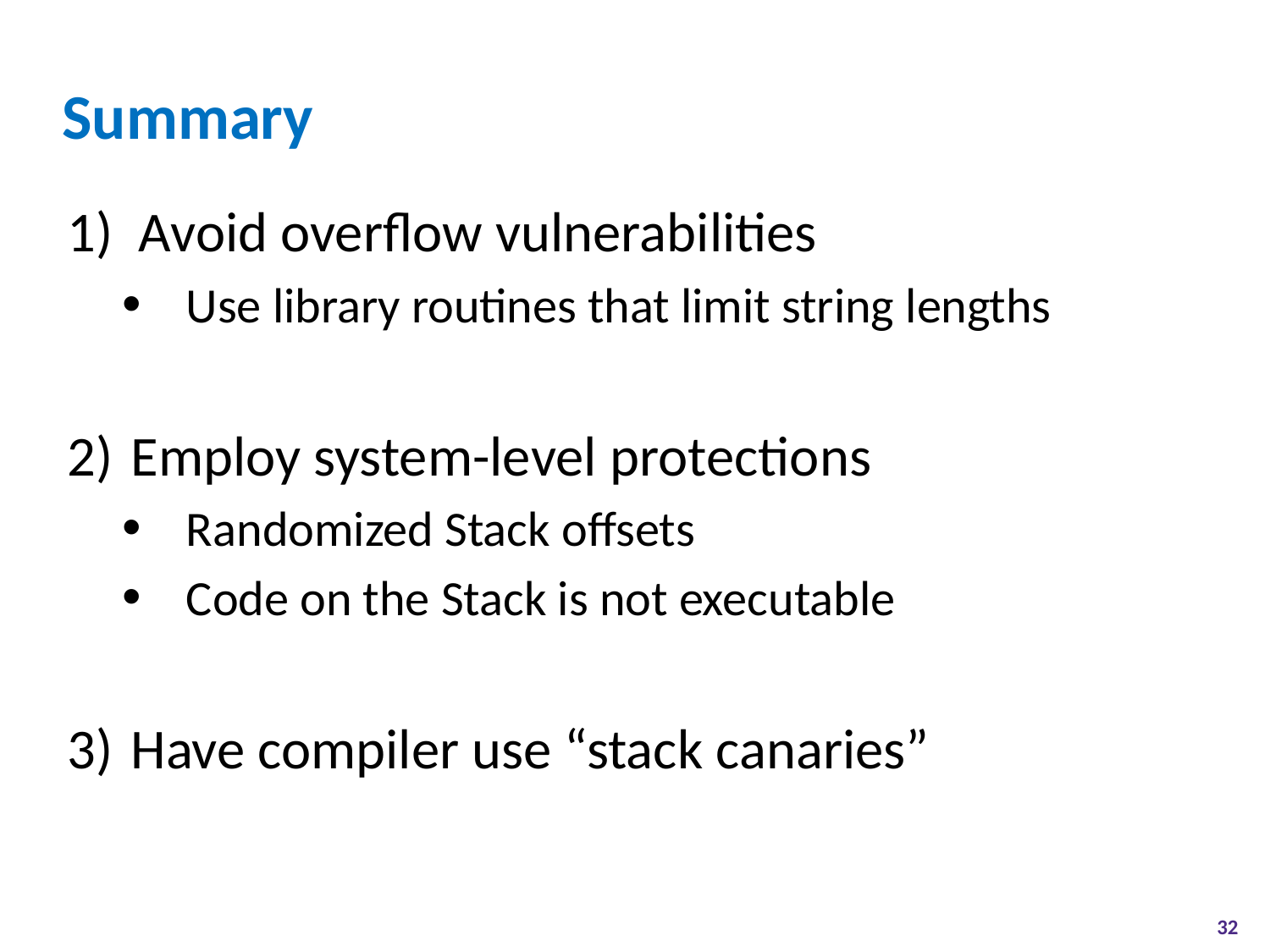

# Summary
Avoid overflow vulnerabilities
Use library routines that limit string lengths

Employ system-level protections
Randomized Stack offsets
Code on the Stack is not executable

Have compiler use “stack canaries”

32